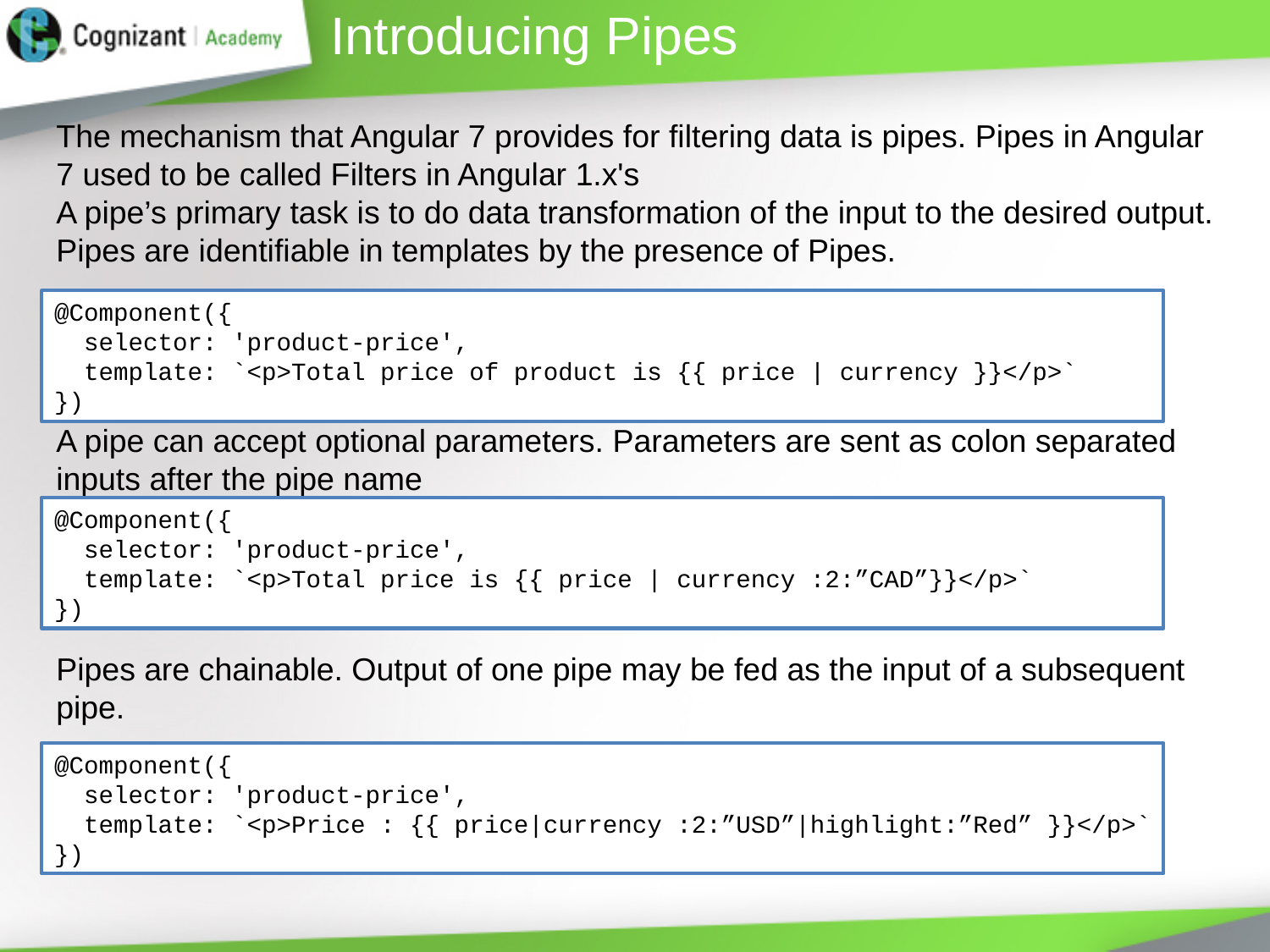

# Introducing Pipes
The mechanism that Angular 7 provides for filtering data is pipes. Pipes in Angular 7 used to be called Filters in Angular 1.x's
A pipe’s primary task is to do data transformation of the input to the desired output.
Pipes are identifiable in templates by the presence of Pipes.

A pipe can accept optional parameters. Parameters are sent as colon separated inputs after the pipe name

Pipes are chainable. Output of one pipe may be fed as the input of a subsequent pipe.

@Component({
  selector: 'product-price',
  template: `<p>Total price of product is {{ price | currency }}</p>`
})
@Component({
  selector: 'product-price',
  template: `<p>Total price is {{ price | currency :2:”CAD”}}</p>`
})
@Component({
  selector: 'product-price',
  template: `<p>Price : {{ price|currency :2:”USD”|highlight:”Red” }}</p>`
})